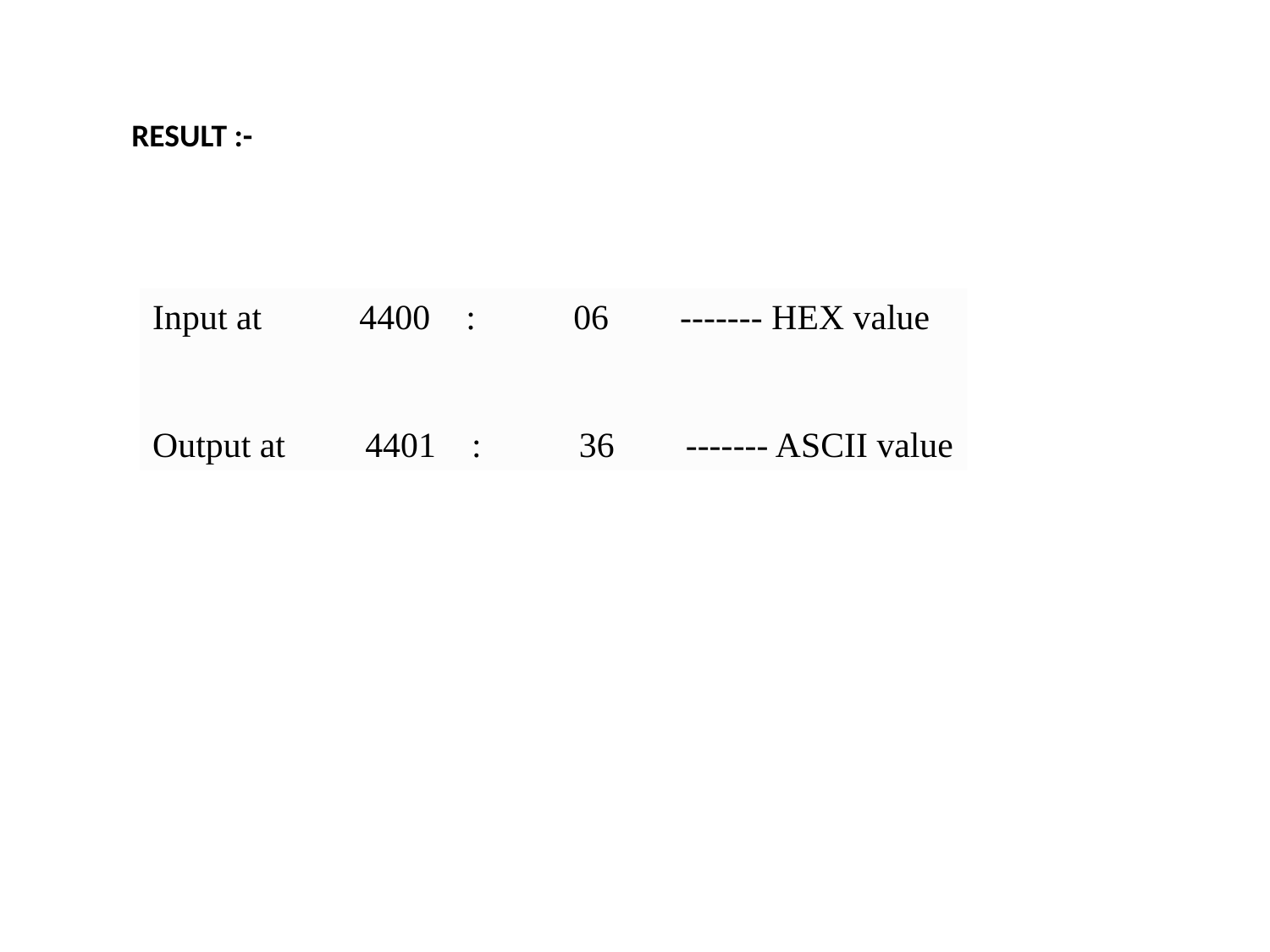

RESULT :-
Input at           4400    :           06        ------- HEX value

Output at         4401    :           36        ------- ASCII value